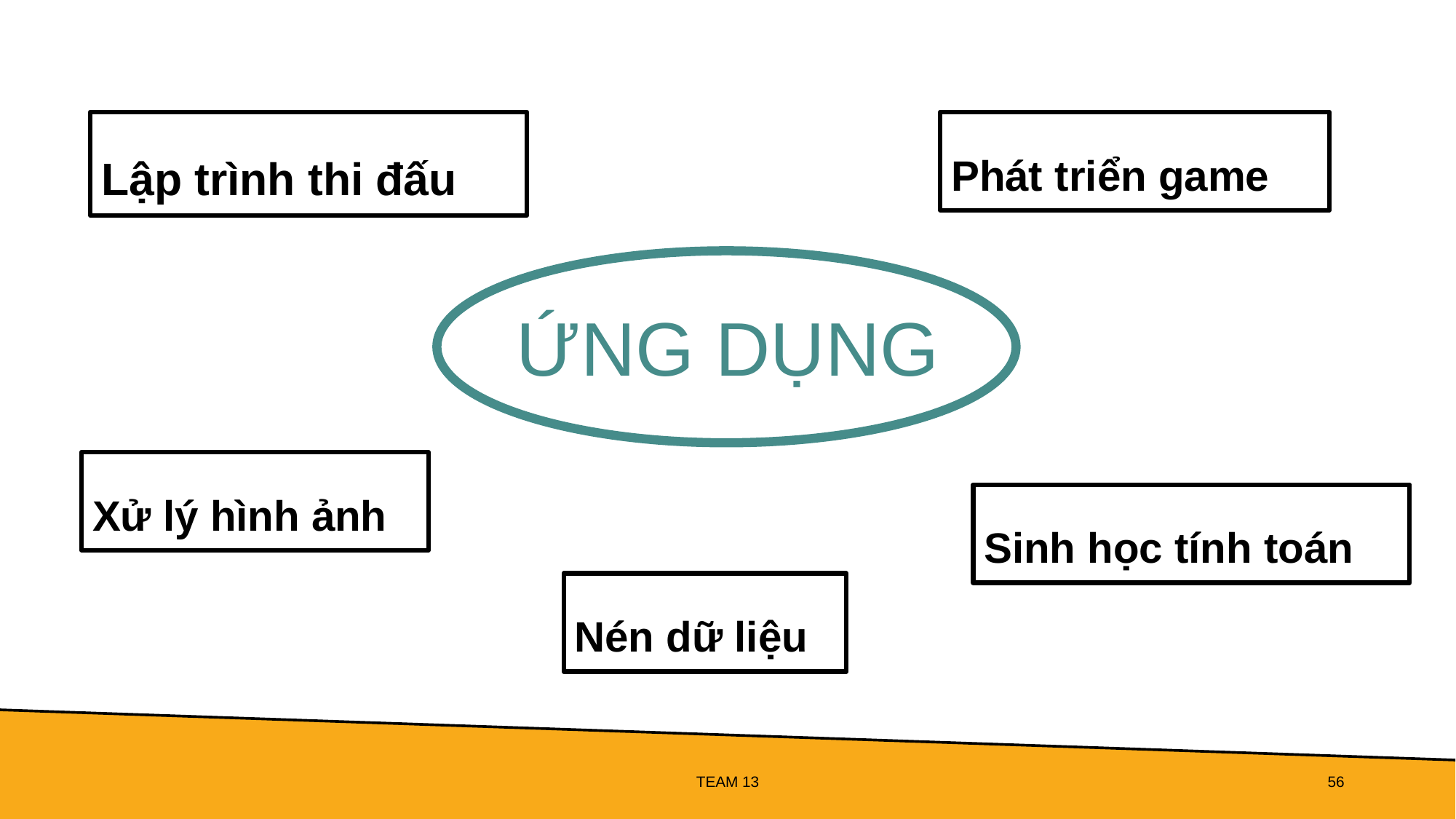

Lập trình thi đấu
Phát triển game

# ỨNG DỤNG
Xử lý hình ảnh
Sinh học tính toán

Nén dữ liệu
TEAM 13
56